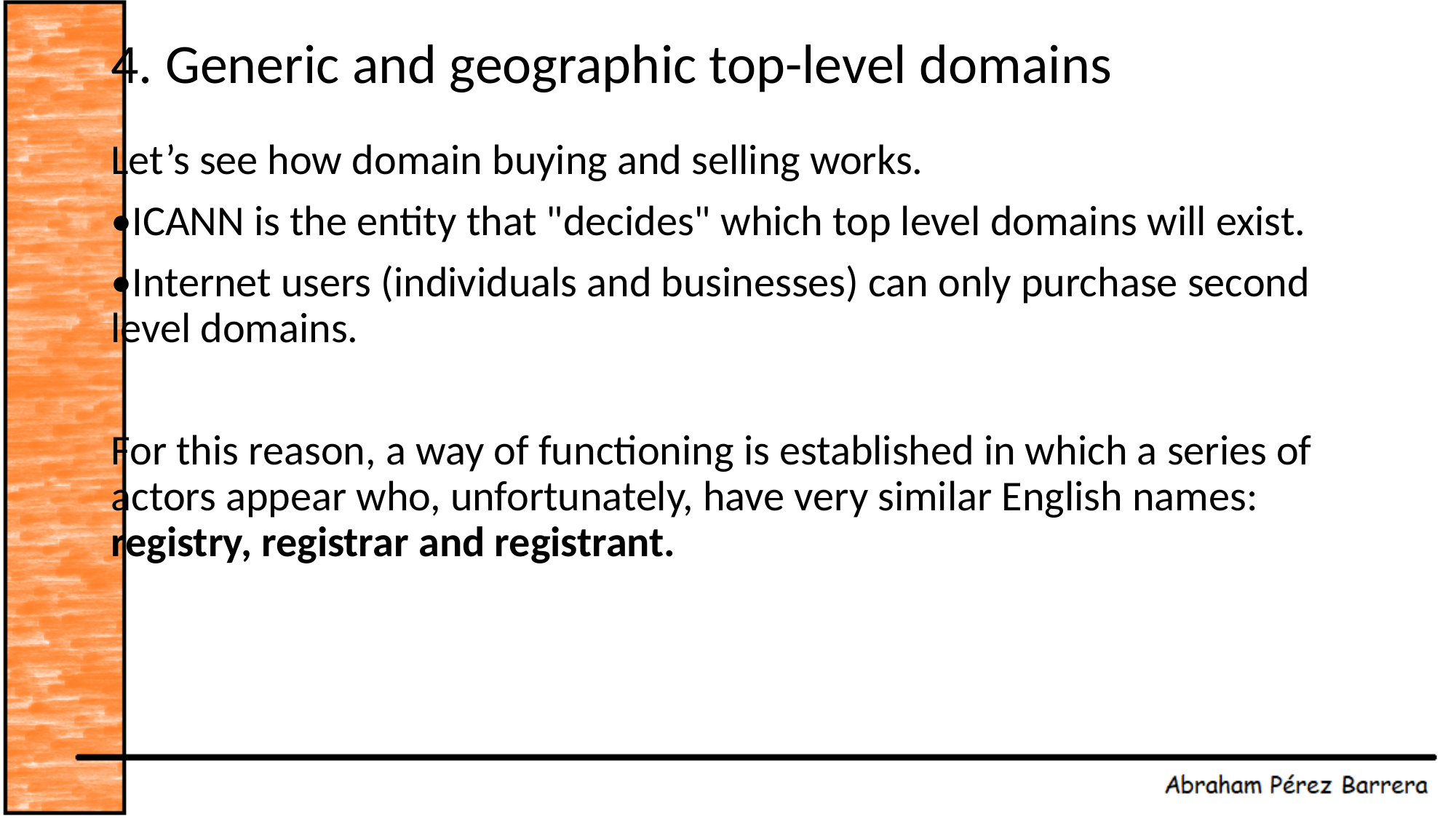

# 4. Generic and geographic top-level domains
Let’s see how domain buying and selling works.
•ICANN is the entity that "decides" which top level domains will exist.
•Internet users (individuals and businesses) can only purchase second level domains.

For this reason, a way of functioning is established in which a series of actors appear who, unfortunately, have very similar English names: registry, registrar and registrant.